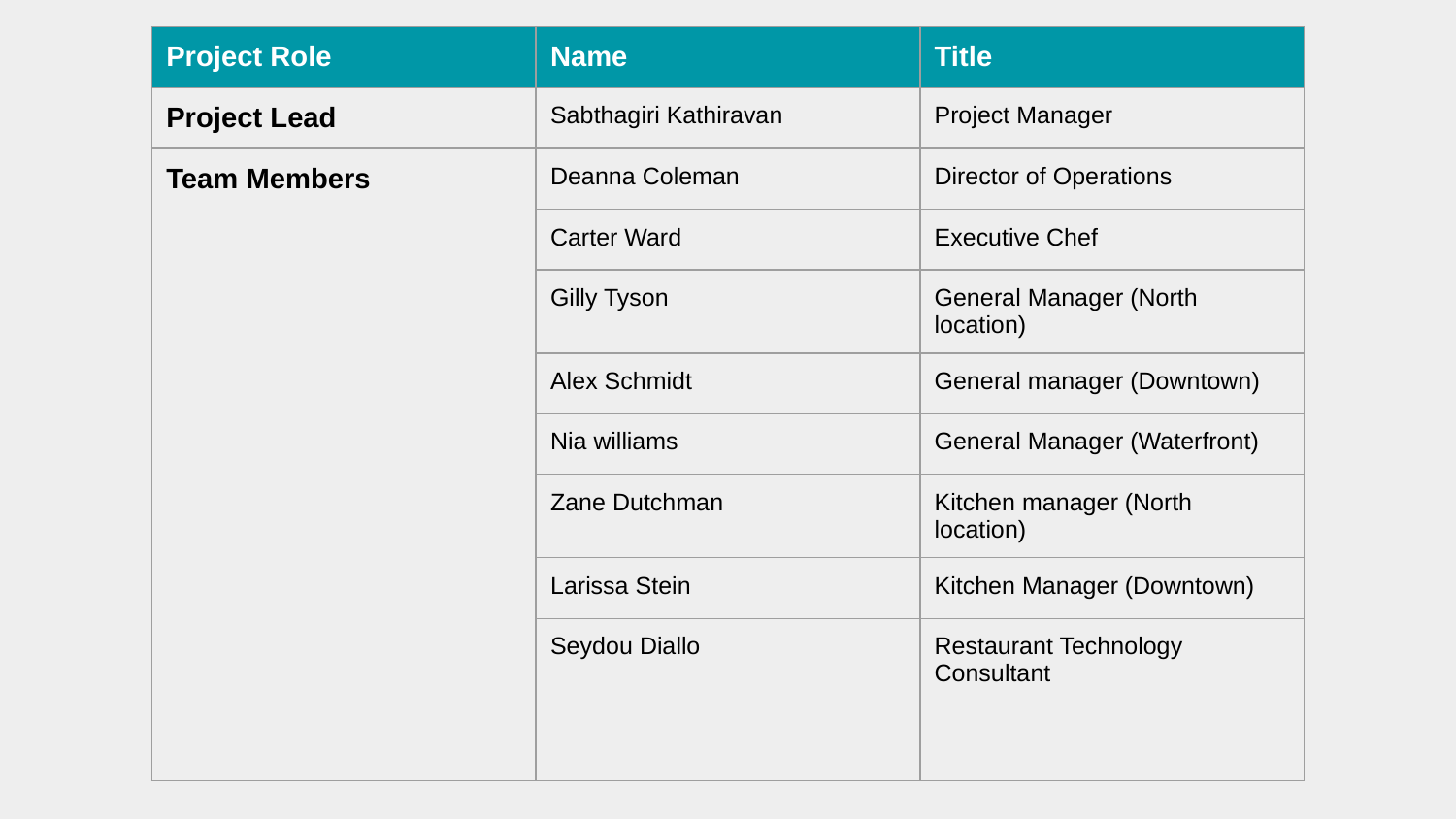

| Project Role | Name | Title |
| --- | --- | --- |
| Project Lead | Sabthagiri Kathiravan | Project Manager |
| Team Members | Deanna Coleman | Director of Operations |
|  | Carter Ward | Executive Chef |
|  | Gilly Tyson | General Manager (North location) |
|  | Alex Schmidt | General manager (Downtown) |
|  | Nia williams | General Manager (Waterfront) |
|  | Zane Dutchman | Kitchen manager (North location) |
|  | Larissa Stein | Kitchen Manager (Downtown) |
|  | Seydou Diallo | Restaurant Technology Consultant |